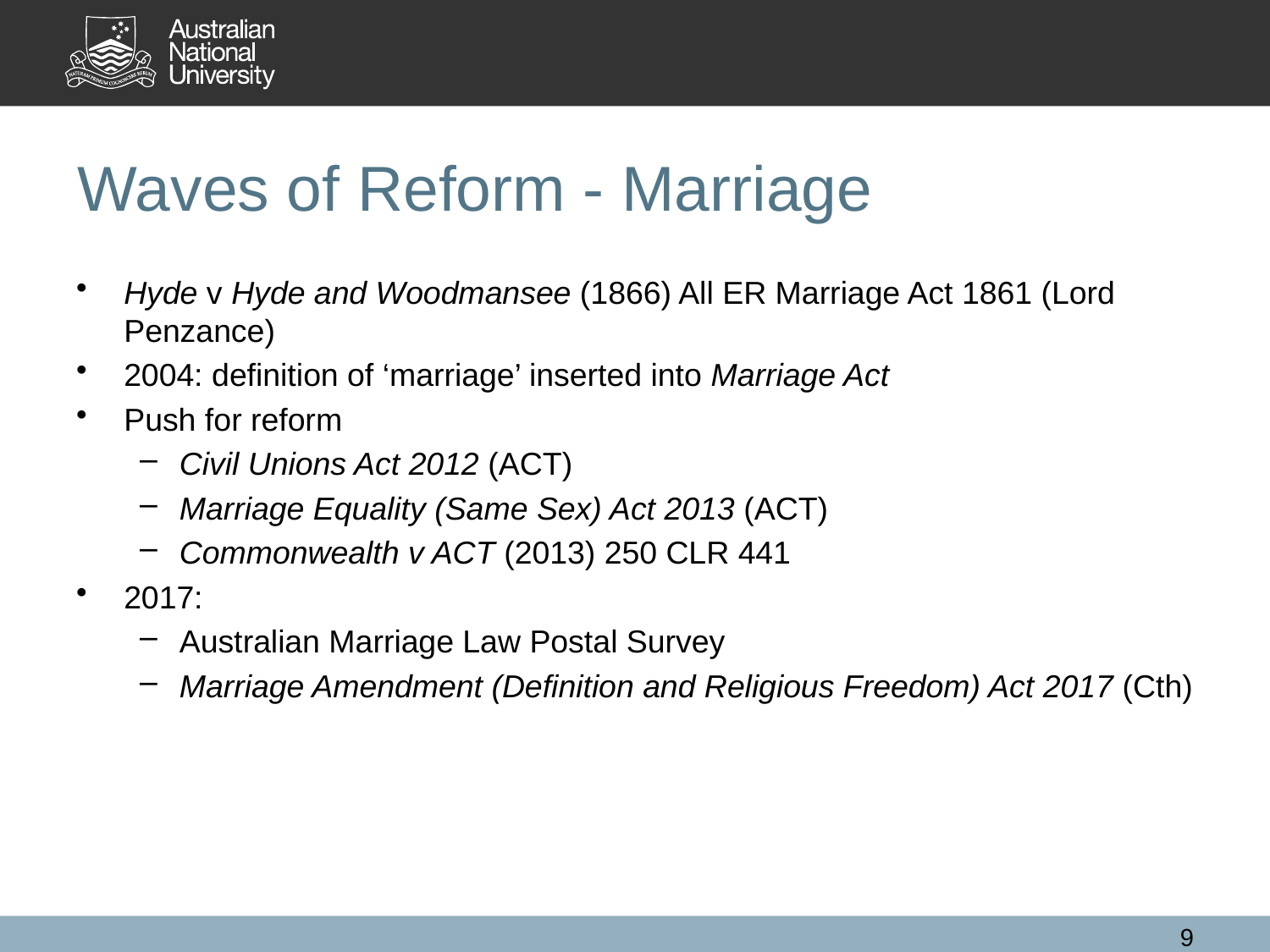

# Waves of Reform - Marriage
Hyde v Hyde and Woodmansee (1866) All ER Marriage Act 1861 (Lord Penzance)
2004: definition of ‘marriage’ inserted into Marriage Act
Push for reform
Civil Unions Act 2012 (ACT)
Marriage Equality (Same Sex) Act 2013 (ACT)
Commonwealth v ACT (2013) 250 CLR 441
2017:
Australian Marriage Law Postal Survey
Marriage Amendment (Definition and Religious Freedom) Act 2017 (Cth)
9